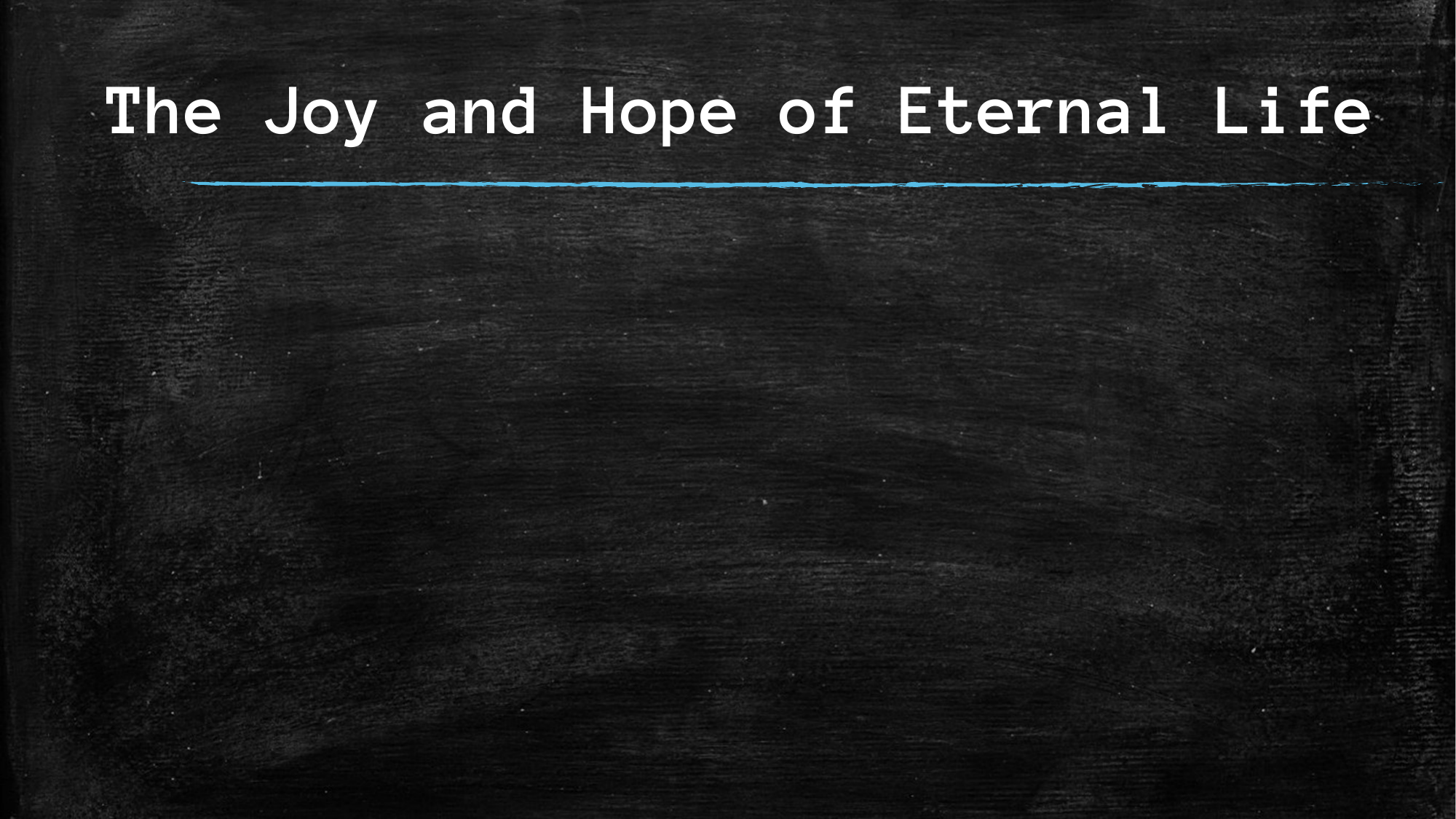

# The Joy and Hope of Eternal Life